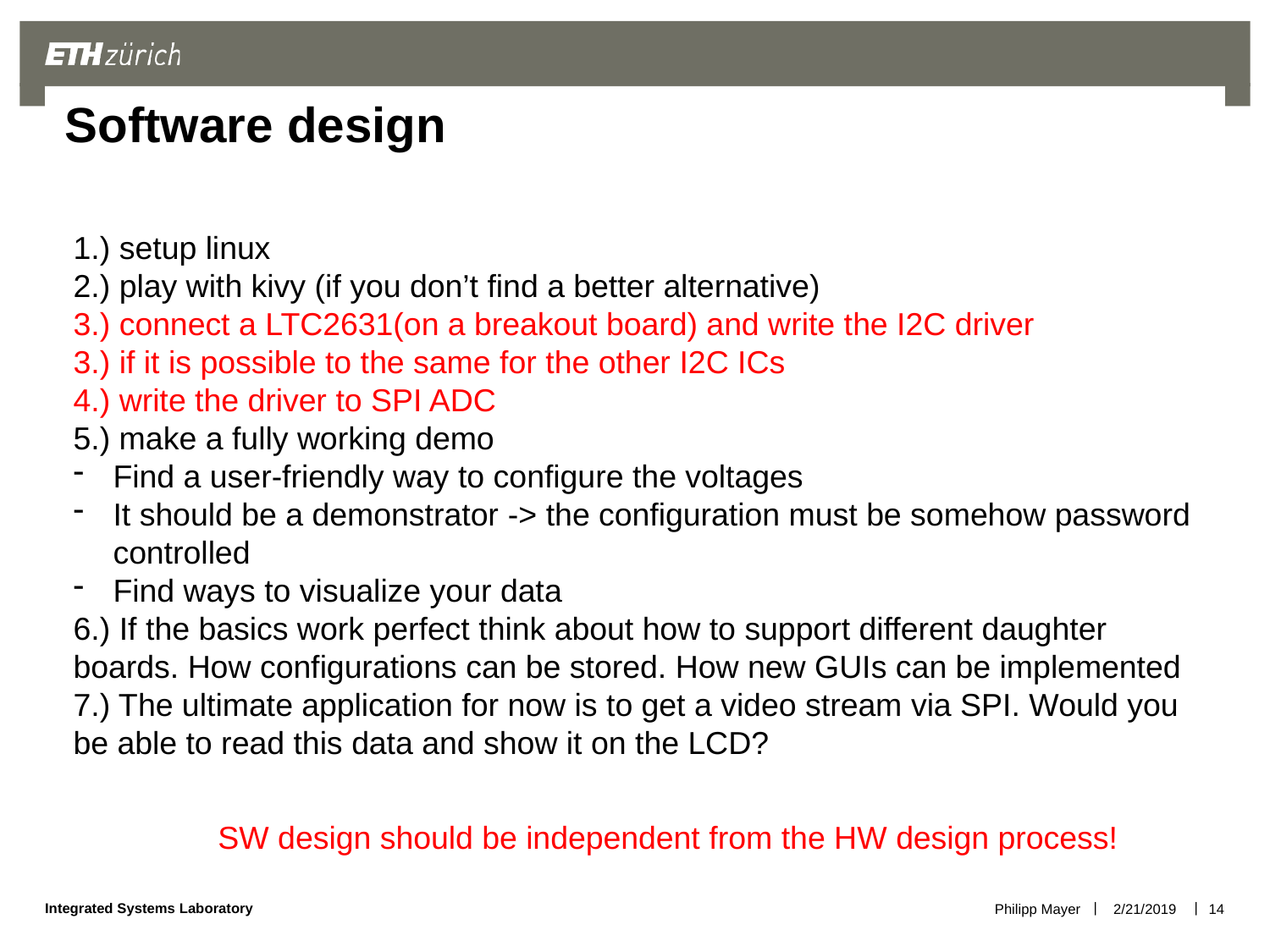

# Software design

1.) setup linux
2.) play with kivy (if you don’t find a better alternative)
3.) connect a LTC2631(on a breakout board) and write the I2C driver
3.) if it is possible to the same for the other I2C ICs
4.) write the driver to SPI ADC
5.) make a fully working demo
Find a user-friendly way to configure the voltages
It should be a demonstrator -> the configuration must be somehow password controlled
Find ways to visualize your data
6.) If the basics work perfect think about how to support different daughter boards. How configurations can be stored. How new GUIs can be implemented
7.) The ultimate application for now is to get a video stream via SPI. Would you be able to read this data and show it on the LCD?

SW design should be independent from the HW design process!
Philipp Mayer
2/21/2019
14